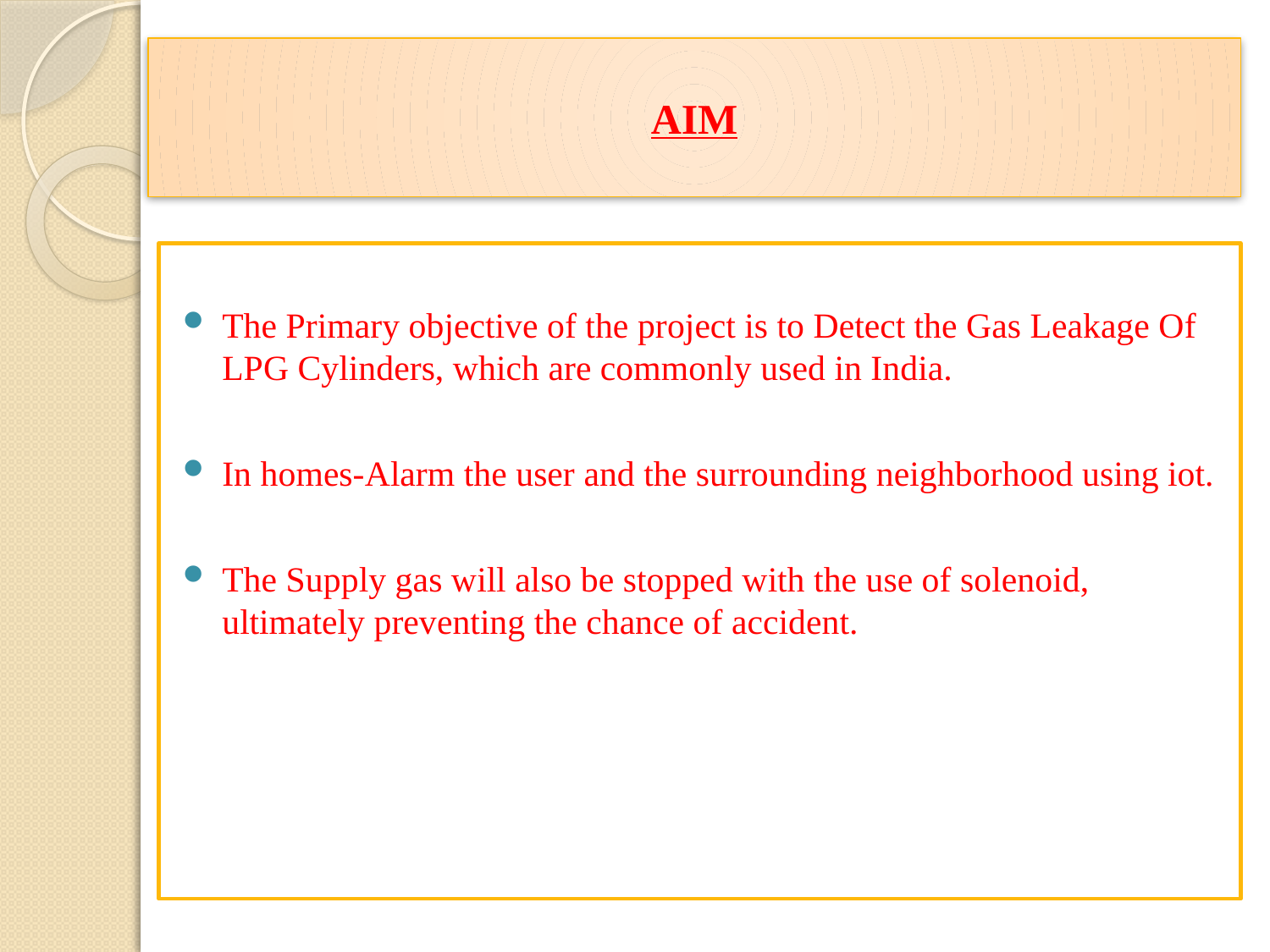

# AIM

The Primary objective of the project is to Detect the Gas Leakage Of LPG Cylinders, which are commonly used in India.

In homes-Alarm the user and the surrounding neighborhood using iot.

The Supply gas will also be stopped with the use of solenoid, ultimately preventing the chance of accident.